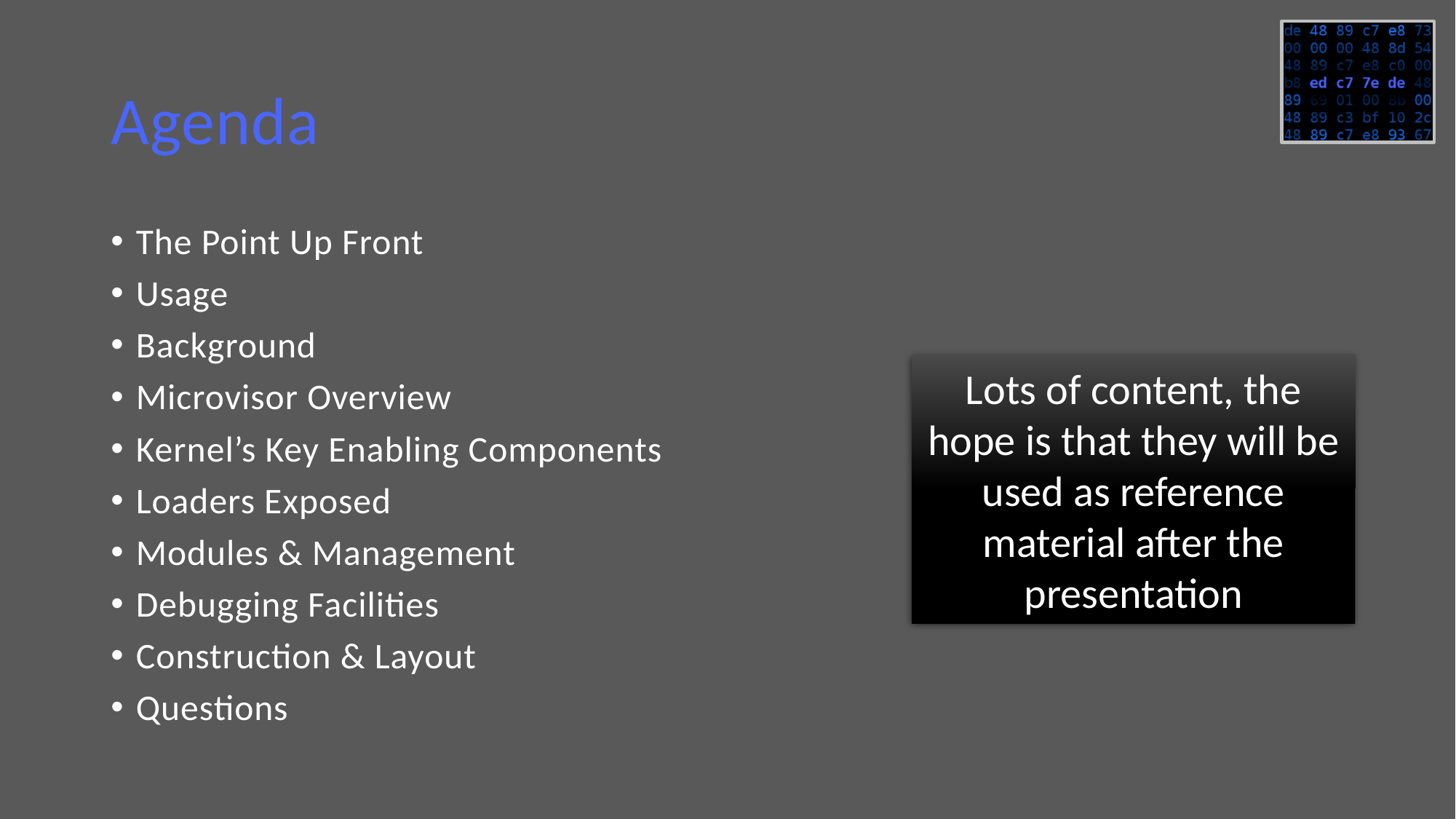

# Agenda
The Point Up Front
Usage
Background
Microvisor Overview
Kernel’s Key Enabling Components
Loaders Exposed
Modules & Management
Debugging Facilities
Construction & Layout
Questions
Lots of content, the hope is that they will be used as reference material after the presentation